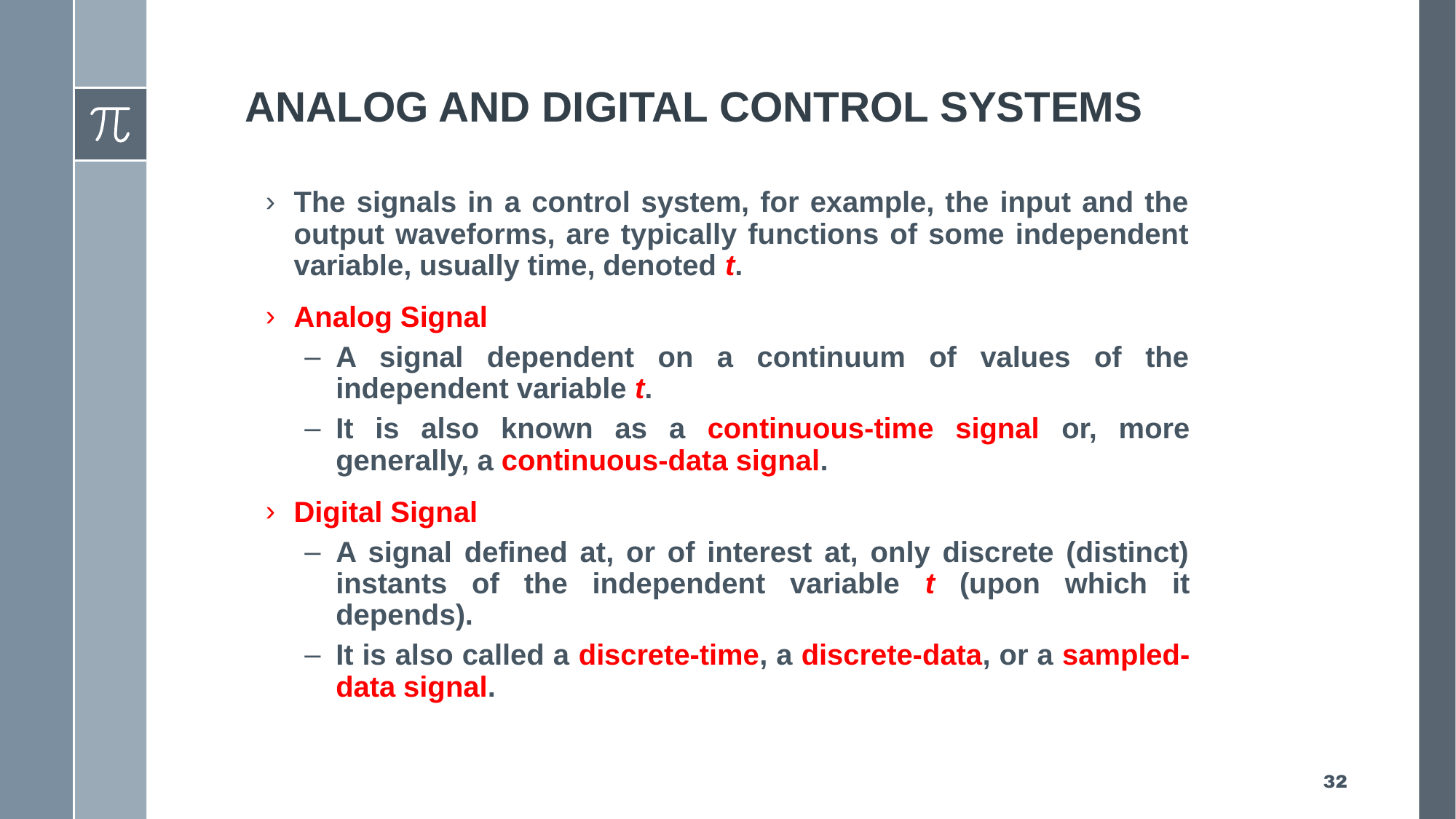

# ANALOG AND DIGITAL CONTROL SYSTEMS
The signals in a control system, for example, the input and the output waveforms, are typically functions of some independent variable, usually time, denoted t.
Analog Signal
A signal dependent on a continuum of values of the independent variable t.
It is also known as a continuous-time signal or, more generally, a continuous-data signal.
Digital Signal
A signal defined at, or of interest at, only discrete (distinct) instants of the independent variable t (upon which it depends).
It is also called a discrete-time, a discrete-data, or a sampled-data signal.
32